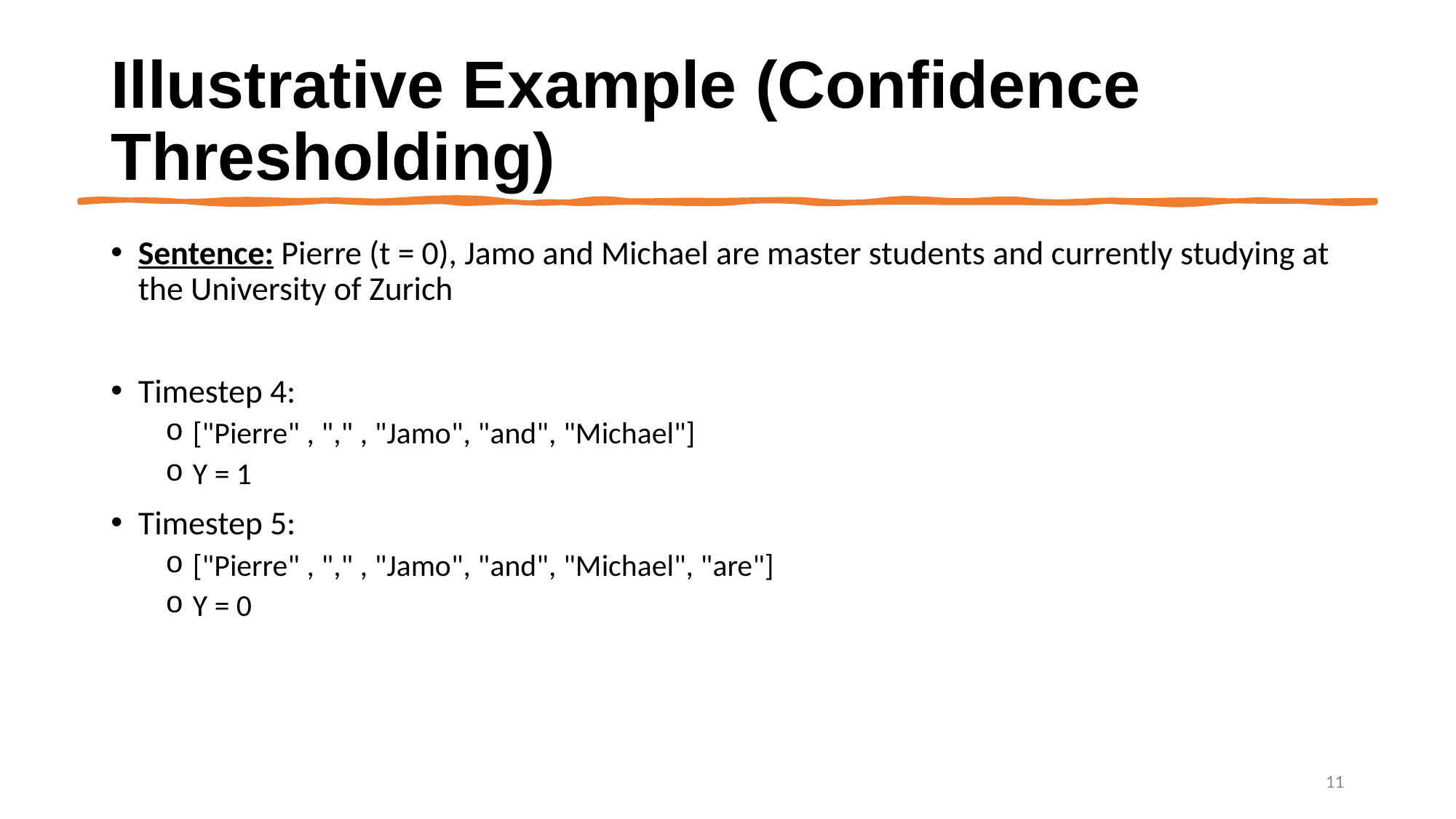

# Illustrative Example (Confidence Thresholding)

Sentence: Pierre (t = 0), Jamo and Michael are master students and currently studying at the University of Zurich

Timestep 4:
["Pierre" , "," , "Jamo", "and", "Michael"]
Y = 1
Timestep 5:
["Pierre" , "," , "Jamo", "and", "Michael", "are"]
Y = 0

11